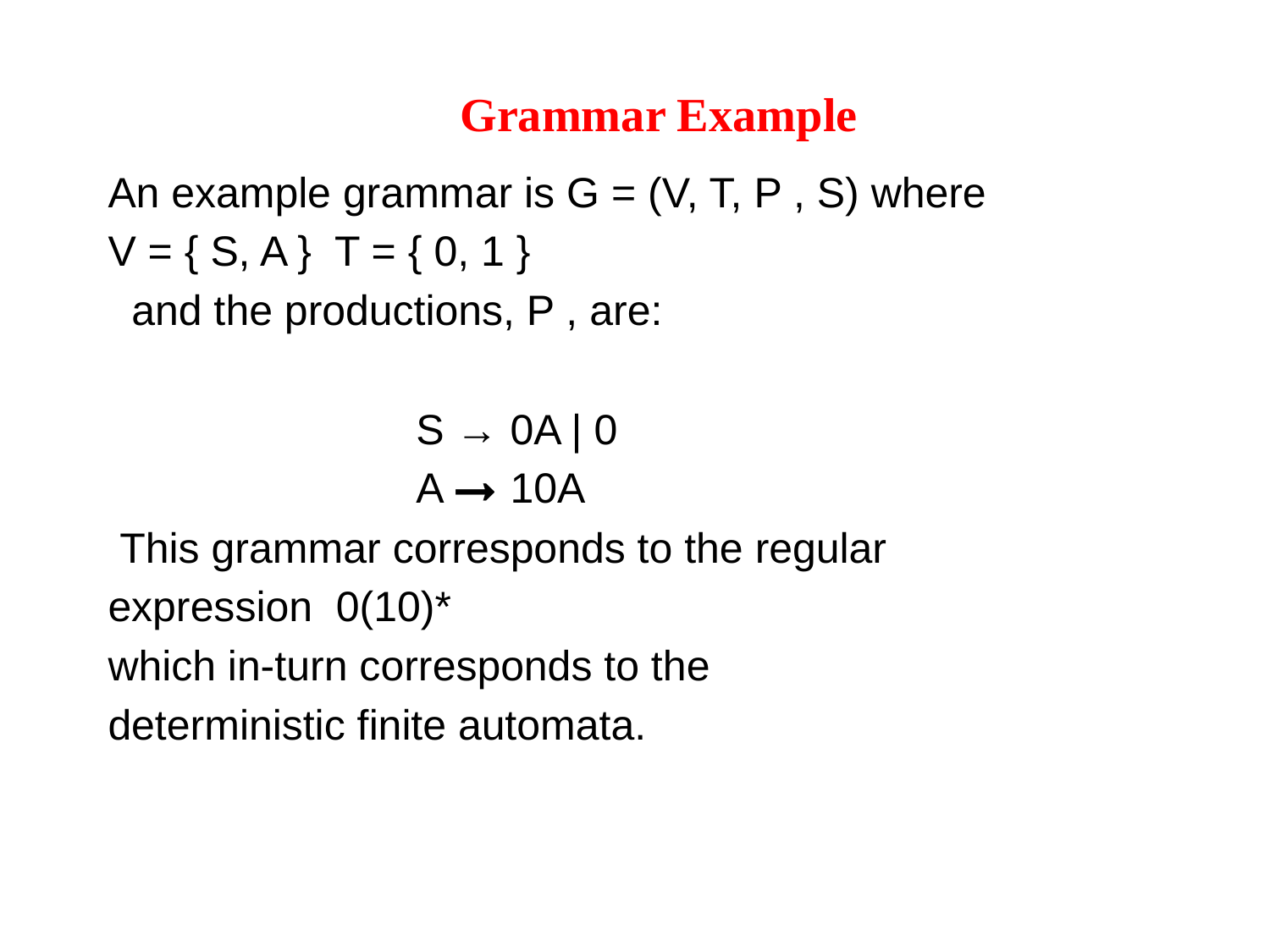

# Grammar Example
An example grammar is G = (V, T, P , S) where
V = { S, A }  T = { 0, 1 }
  and the productions, P , are:

                          S → 0A | 0
                          A → 10A
 This grammar corresponds to the regular
expression  0(10)*
which in-turn corresponds to the
deterministic finite automata.